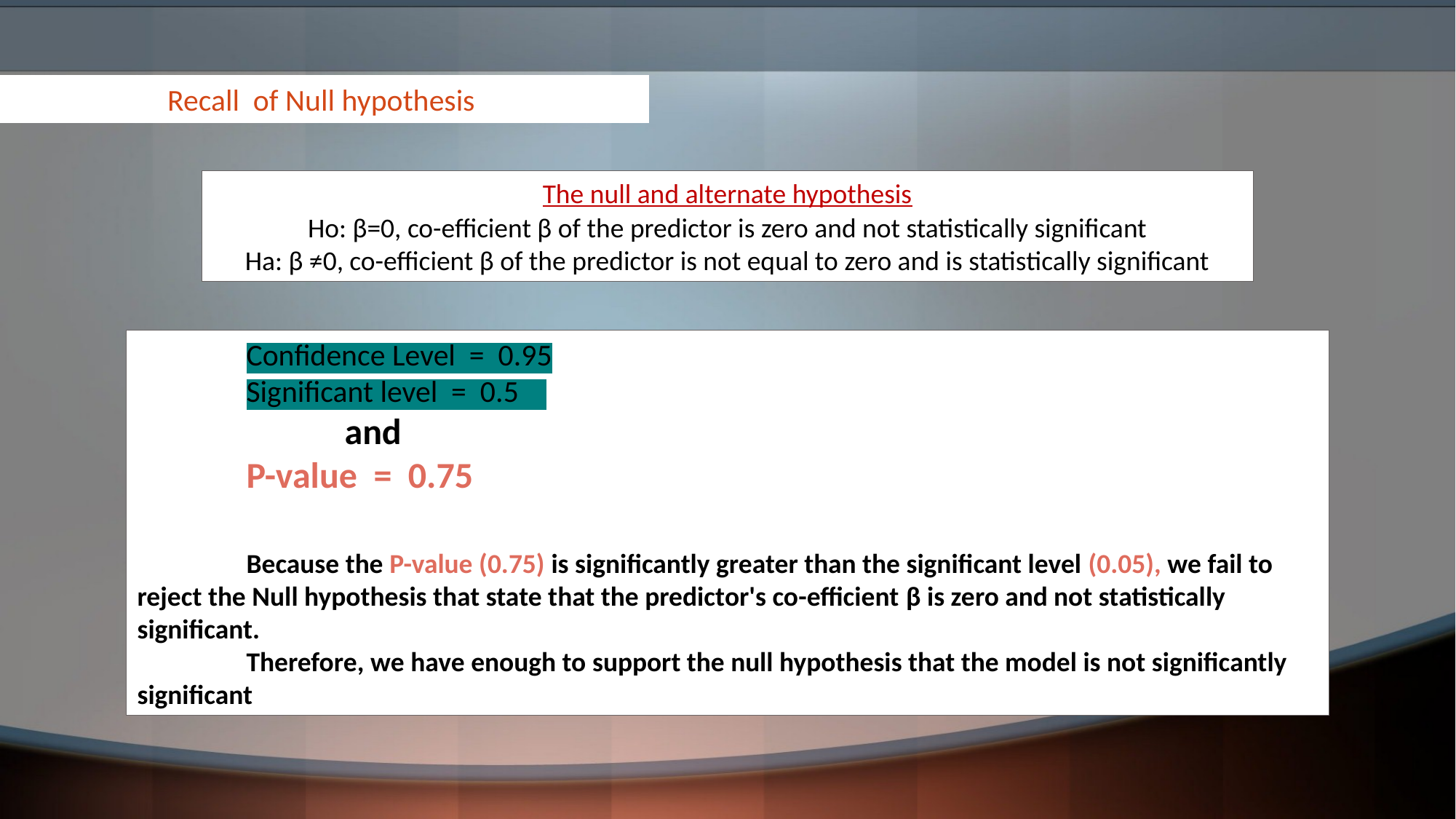

Recall  of Null hypothesis
The null and alternate hypothesis

 Ho: β=0, co-efficient β of the predictor is zero and not statistically significant
Ha: β ≠0, co-efficient β of the predictor is not equal to zero and is statistically significant
	Confidence Level  =  0.95
	Significant level  =  0.5
   	            and
	P-value  =  0.75

	Because the P-value (0.75) is significantly greater than the significant level (0.05), we fail to reject the Null hypothesis that state that the predictor's co-efficient β is zero and not statistically significant.
 	Therefore, we have enough to support the null hypothesis that the model is not significantly significant